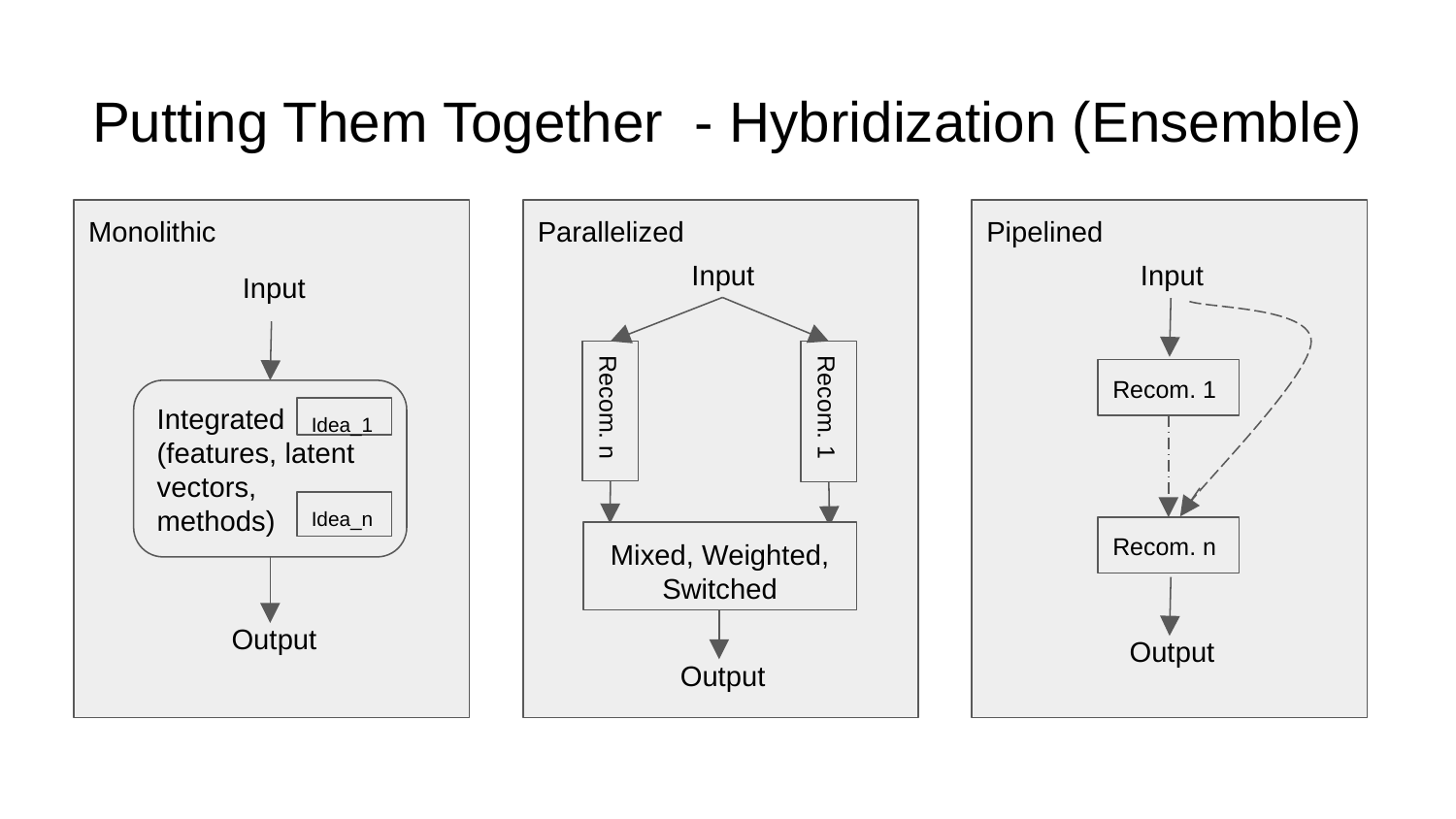

# Putting Them Together  - Hybridization (Ensemble)
Monolithic
Parallelized
Pipelined
Input
Input
Input

Recom. 1
Integrated (features, latent vectors,
methods)
Recom. n
Recom. 1
Idea_1
Idea_n
Recom. n
Mixed, Weighted, Switched
Output
Output
Output